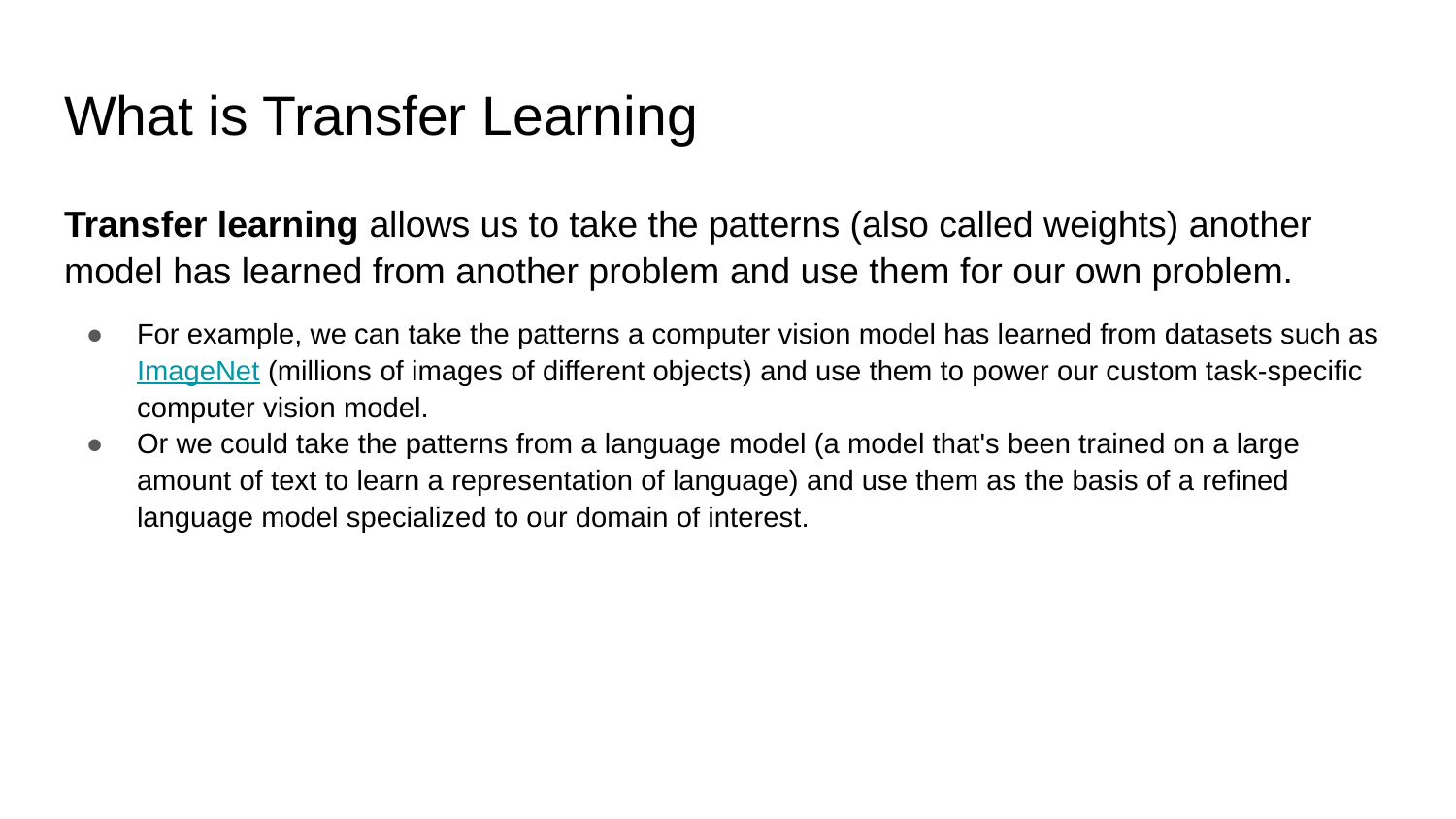

# What is Transfer Learning
Transfer learning allows us to take the patterns (also called weights) another model has learned from another problem and use them for our own problem.
For example, we can take the patterns a computer vision model has learned from datasets such as ImageNet (millions of images of different objects) and use them to power our custom task-specific computer vision model.
Or we could take the patterns from a language model (a model that's been trained on a large amount of text to learn a representation of language) and use them as the basis of a refined language model specialized to our domain of interest.